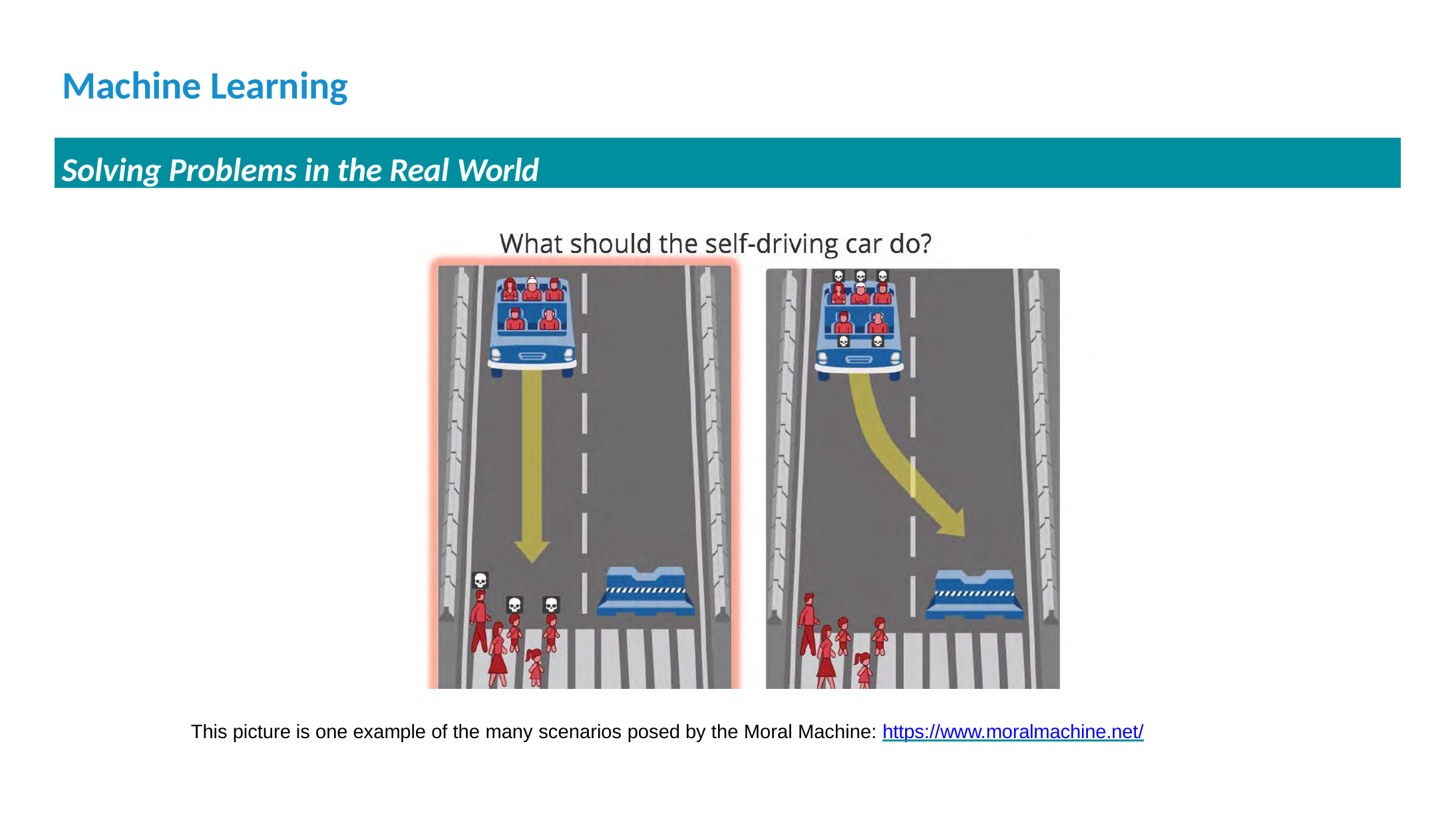

Machine Learning
Solving Problems in the Real World

This picture is one example of the many scenarios posed by the Moral Machine: https://www.moralmachine.net/